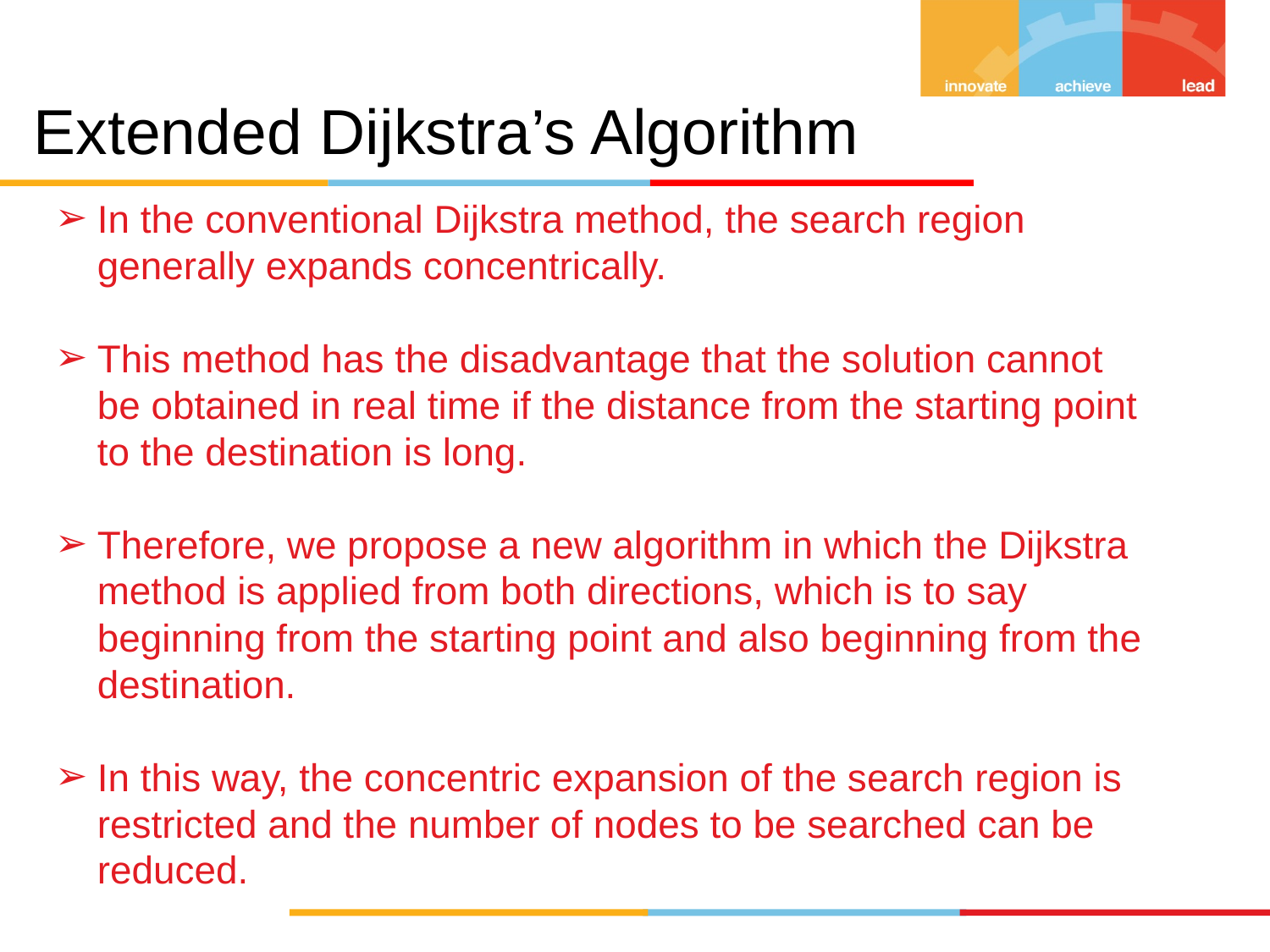

# Extended Dijkstra’s Algorithm
In the conventional Dijkstra method, the search region generally expands concentrically.

This method has the disadvantage that the solution cannot be obtained in real time if the distance from the starting point to the destination is long.

Therefore, we propose a new algorithm in which the Dijkstra method is applied from both directions, which is to say beginning from the starting point and also beginning from the destination.

In this way, the concentric expansion of the search region is restricted and the number of nodes to be searched can be reduced.